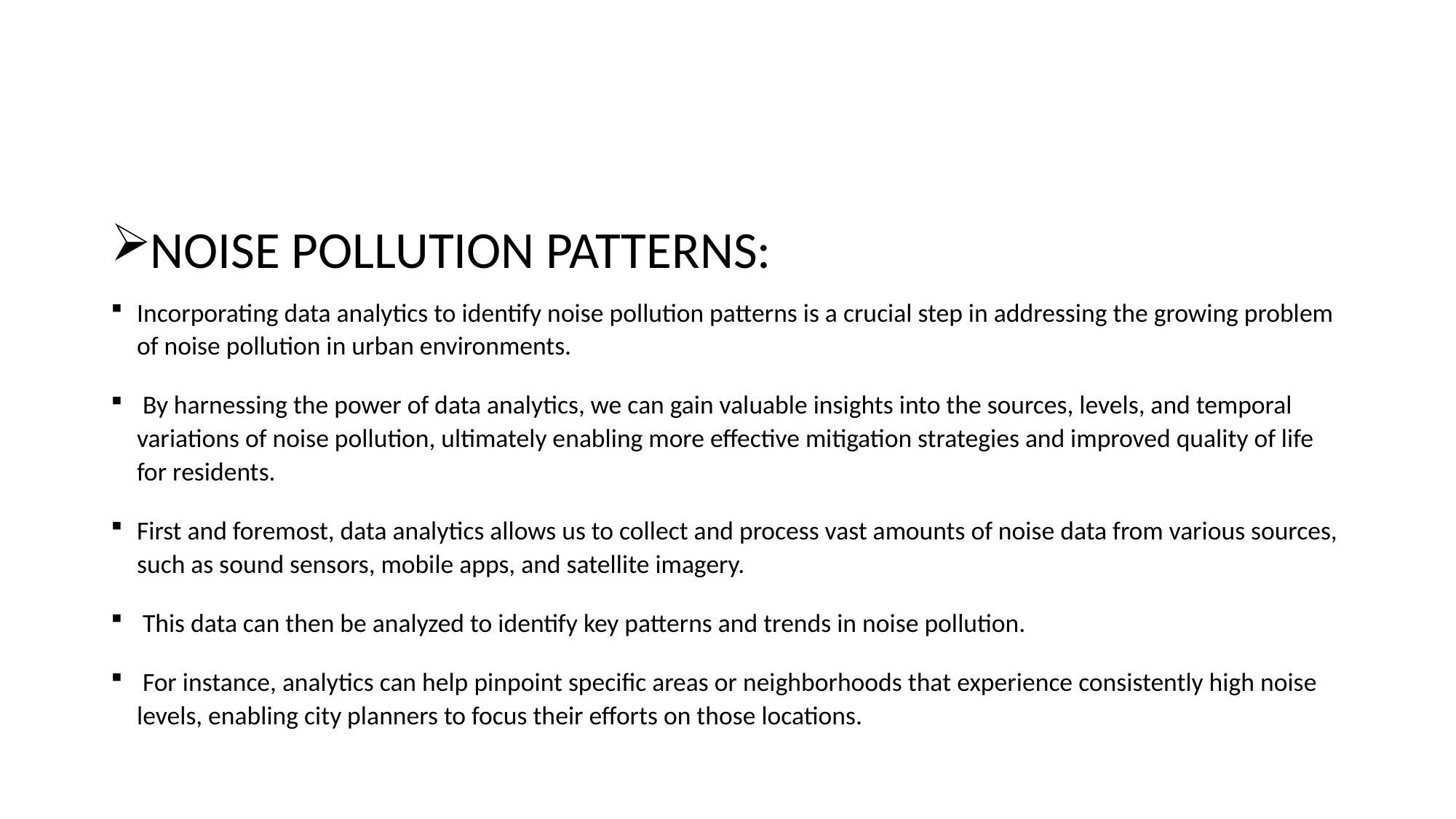

NOISE POLLUTION PATTERNS:
Incorporating data analytics to identify noise pollution patterns is a crucial step in addressing the growing problem of noise pollution in urban environments.
 By harnessing the power of data analytics, we can gain valuable insights into the sources, levels, and temporal variations of noise pollution, ultimately enabling more effective mitigation strategies and improved quality of life for residents.
First and foremost, data analytics allows us to collect and process vast amounts of noise data from various sources, such as sound sensors, mobile apps, and satellite imagery.
 This data can then be analyzed to identify key patterns and trends in noise pollution.
 For instance, analytics can help pinpoint specific areas or neighborhoods that experience consistently high noise levels, enabling city planners to focus their efforts on those locations.